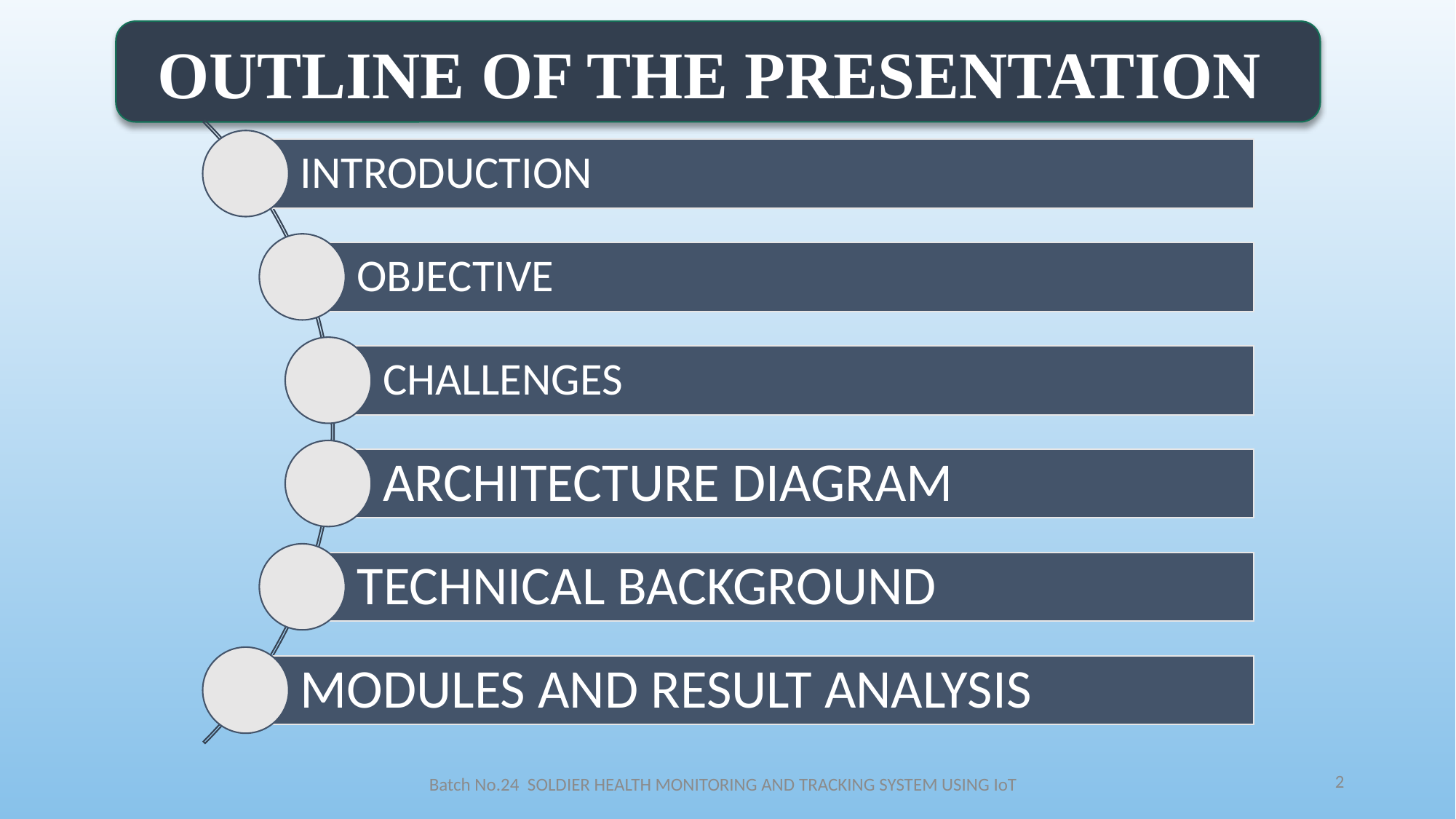

OUTLINE OF THE PRESENTATION
INTRODUCTION
OBJECTIVE
CHALLENGES
ARCHITECTURE DIAGRAM
TECHNICAL BACKGROUND
MODULES AND RESULT ANALYSIS
2
Batch No.24  SOLDIER HEALTH MONITORING AND TRACKING SYSTEM USING IoT